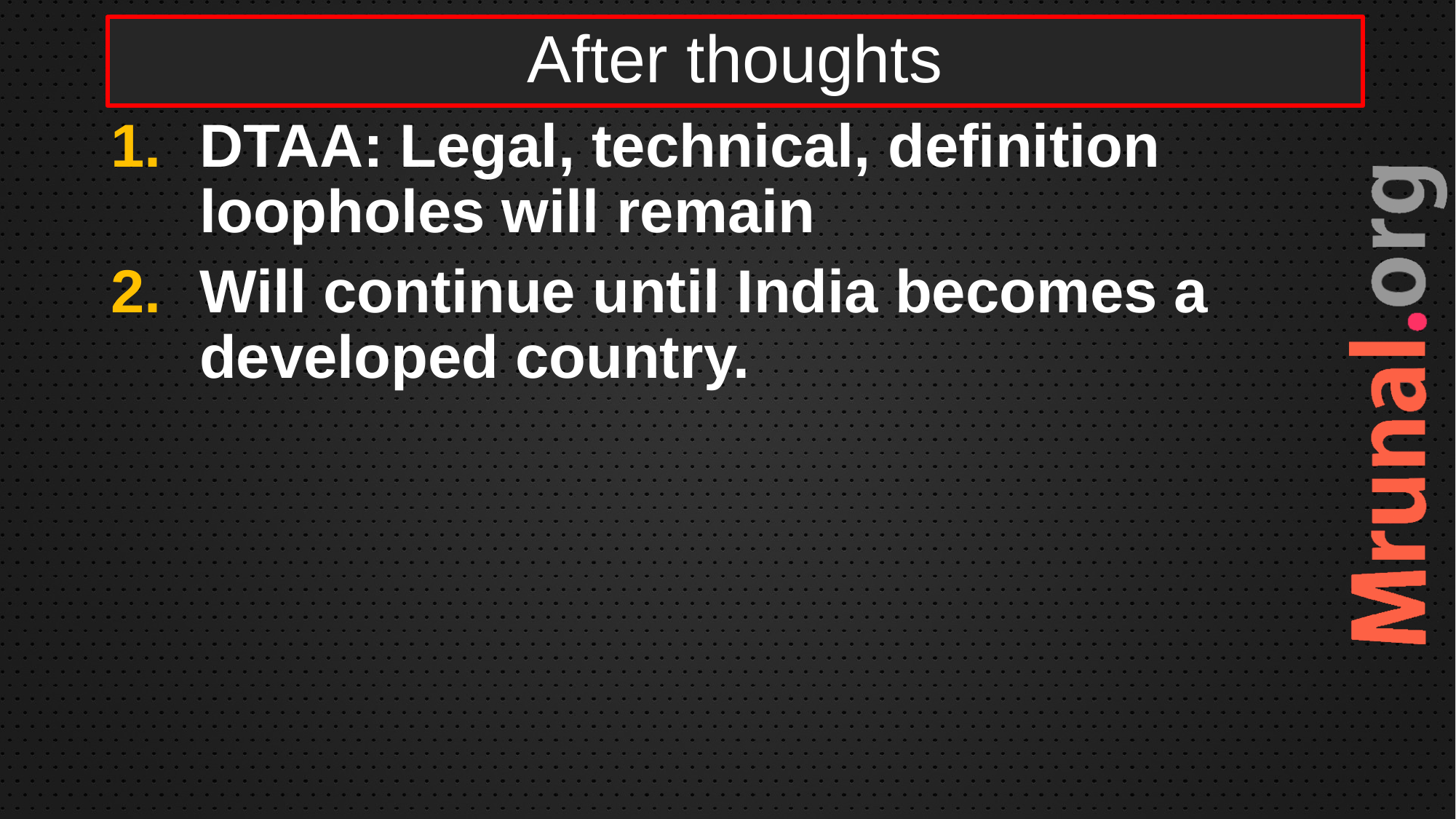

# After thoughts
DTAA: Legal, technical, definition loopholes will remain
Will continue until India becomes a developed country.